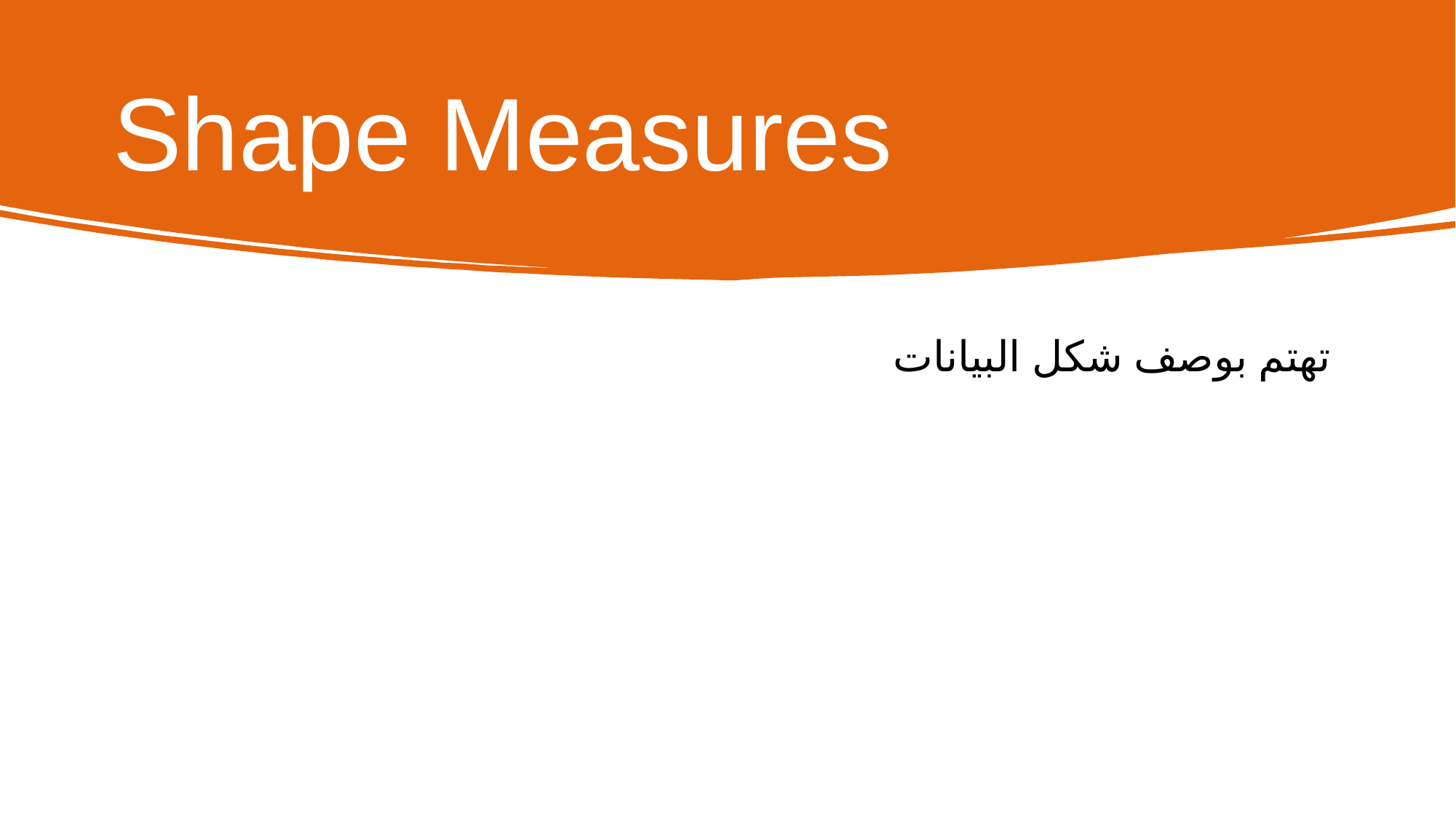

# Shape Measures
تهتم بوصف شكل البيانات